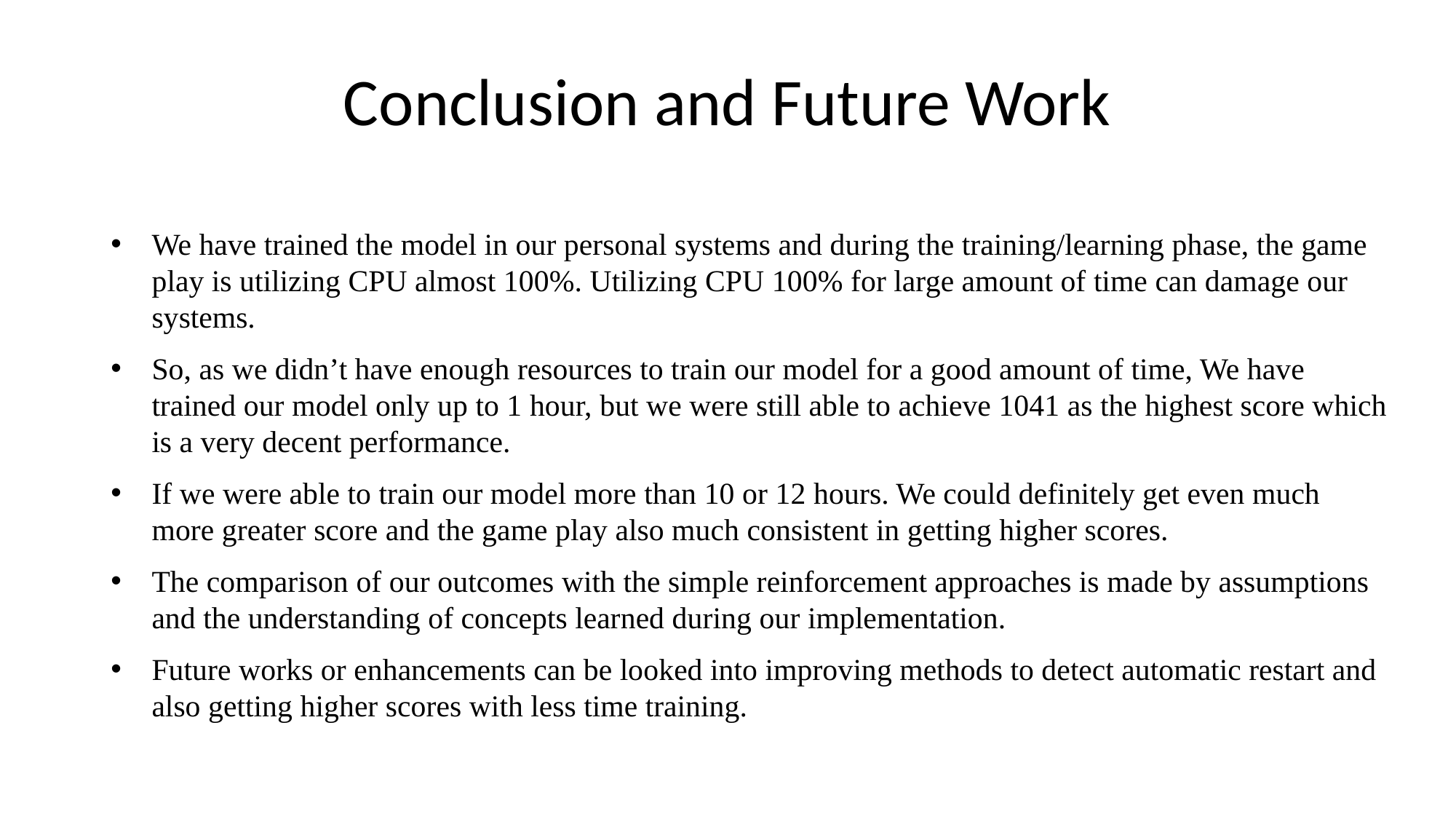

# Conclusion and Future Work
We have trained the model in our personal systems and during the training/learning phase, the game play is utilizing CPU almost 100%. Utilizing CPU 100% for large amount of time can damage our systems.
So, as we didn’t have enough resources to train our model for a good amount of time, We have trained our model only up to 1 hour, but we were still able to achieve 1041 as the highest score which is a very decent performance.
If we were able to train our model more than 10 or 12 hours. We could definitely get even much more greater score and the game play also much consistent in getting higher scores.
The comparison of our outcomes with the simple reinforcement approaches is made by assumptions and the understanding of concepts learned during our implementation.
Future works or enhancements can be looked into improving methods to detect automatic restart and also getting higher scores with less time training.